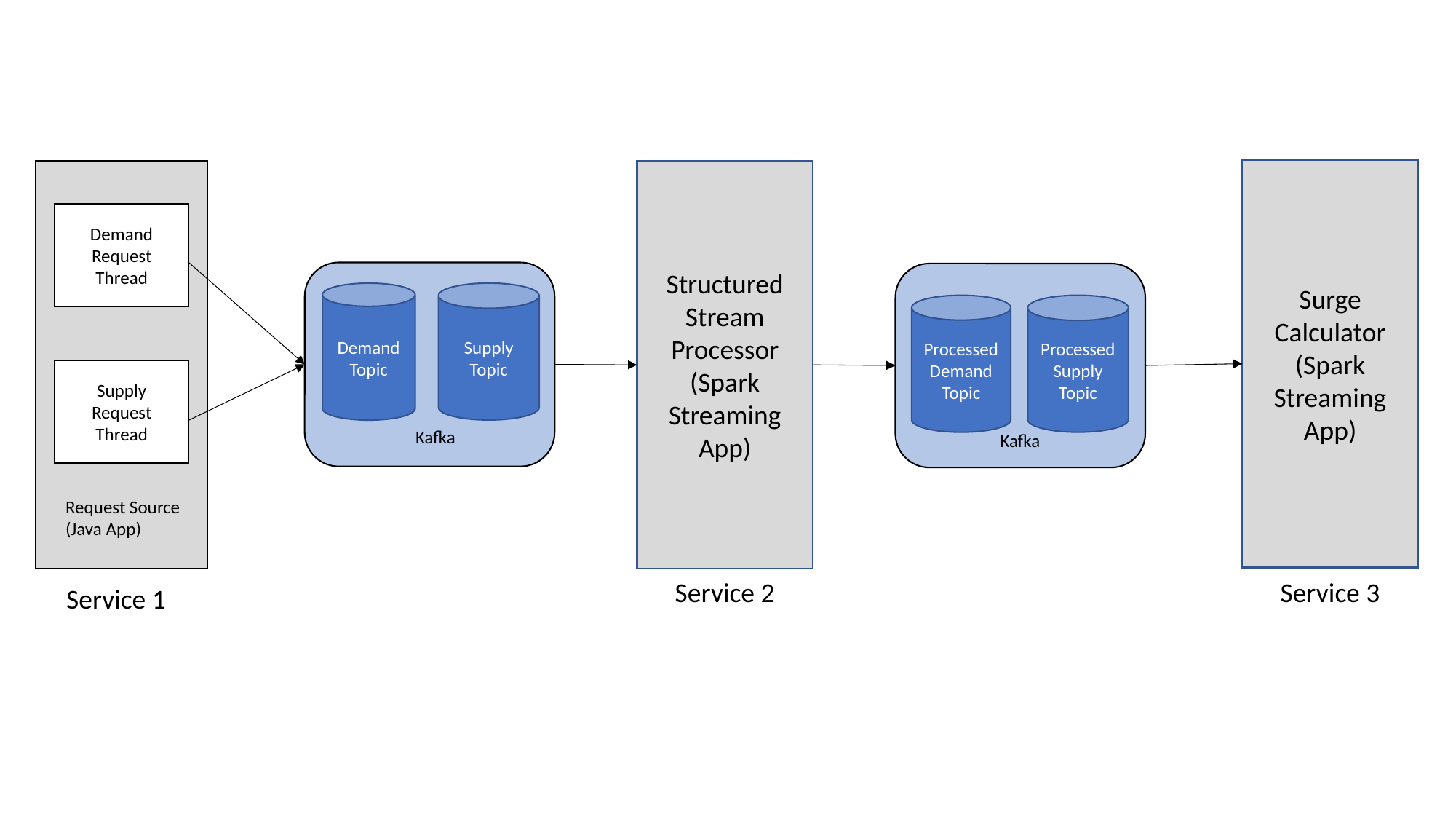

Surge Calculator
(Spark Streaming App)

Structured Stream Processor
(Spark Streaming App)
Demand Request Thread

Supply Topic
Demand Topic
Processed Supply Topic
Processed Demand Topic
Supply Request Thread
Kafka
Kafka
Request Source
(Java App)
Service 3
Service 2
Service 1